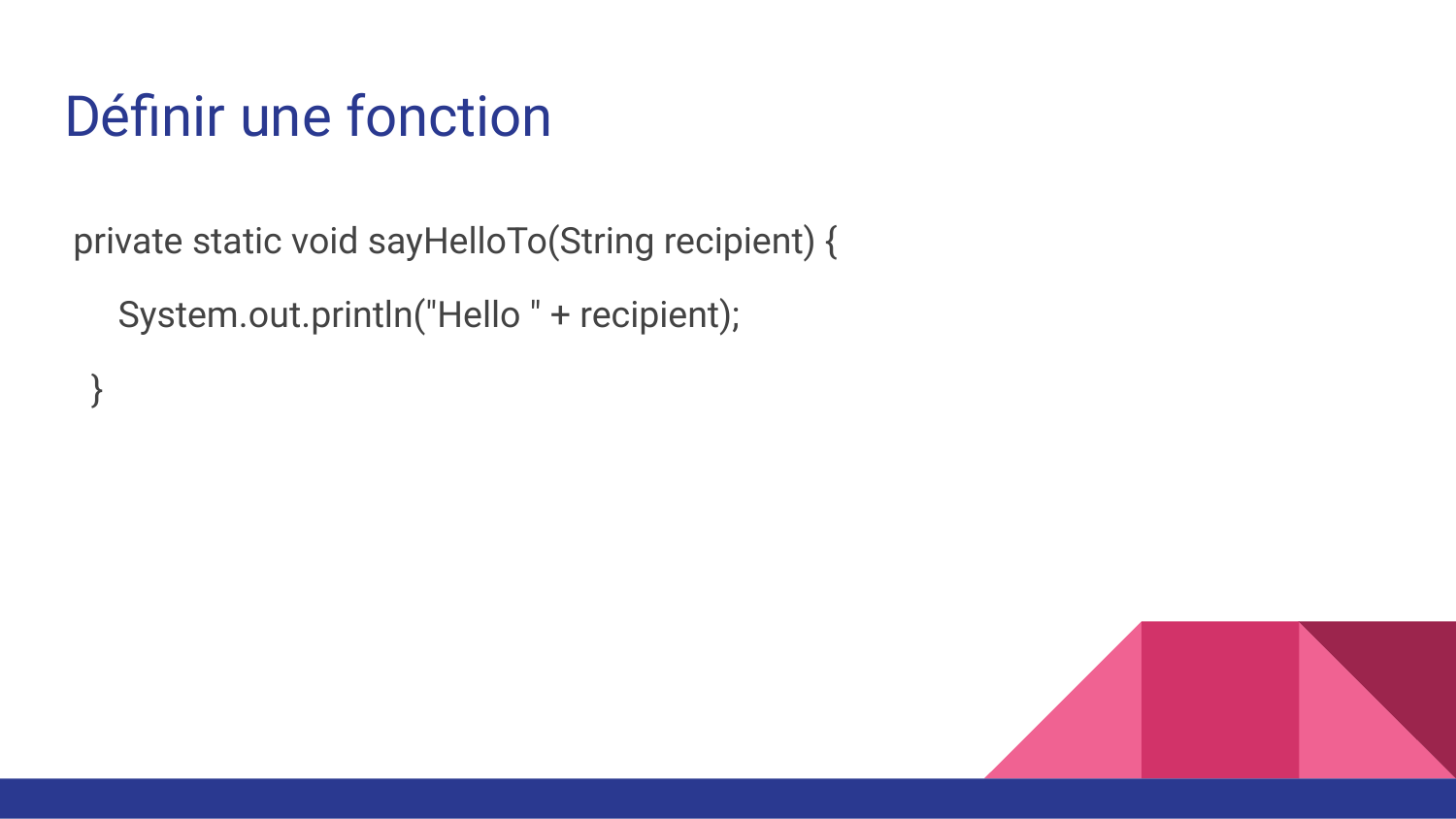

# Définir une fonction
 private static void sayHelloTo(String recipient) {
      System.out.println("Hello " + recipient);
   }